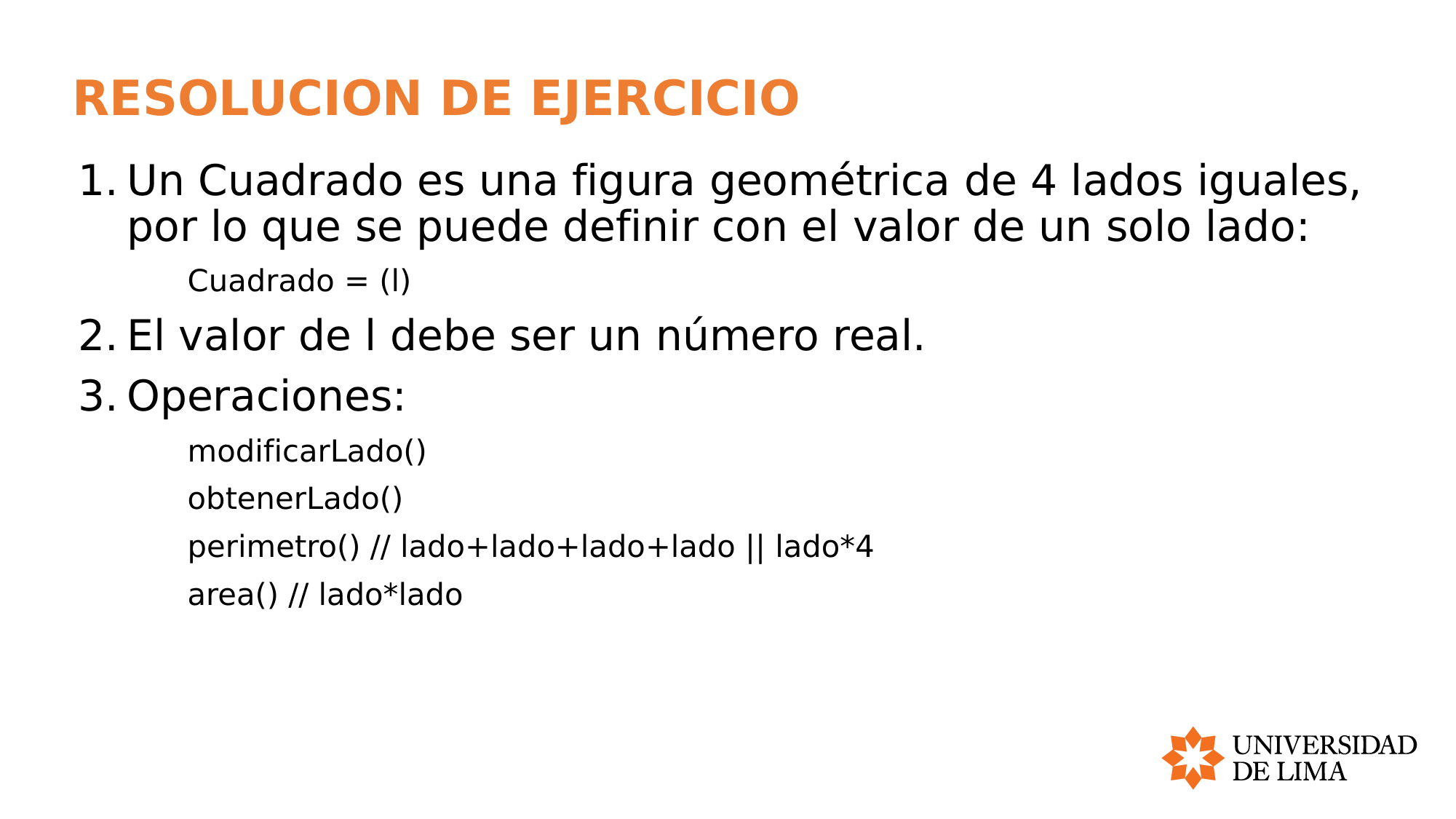

# RESOLUCION DE EJERCICIO
Un Cuadrado es una figura geométrica de 4 lados iguales, por lo que se puede definir con el valor de un solo lado:
Cuadrado = (l)
El valor de l debe ser un número real.
Operaciones:
modificarLado()
obtenerLado()
perimetro() // lado+lado+lado+lado || lado*4
area() // lado*lado